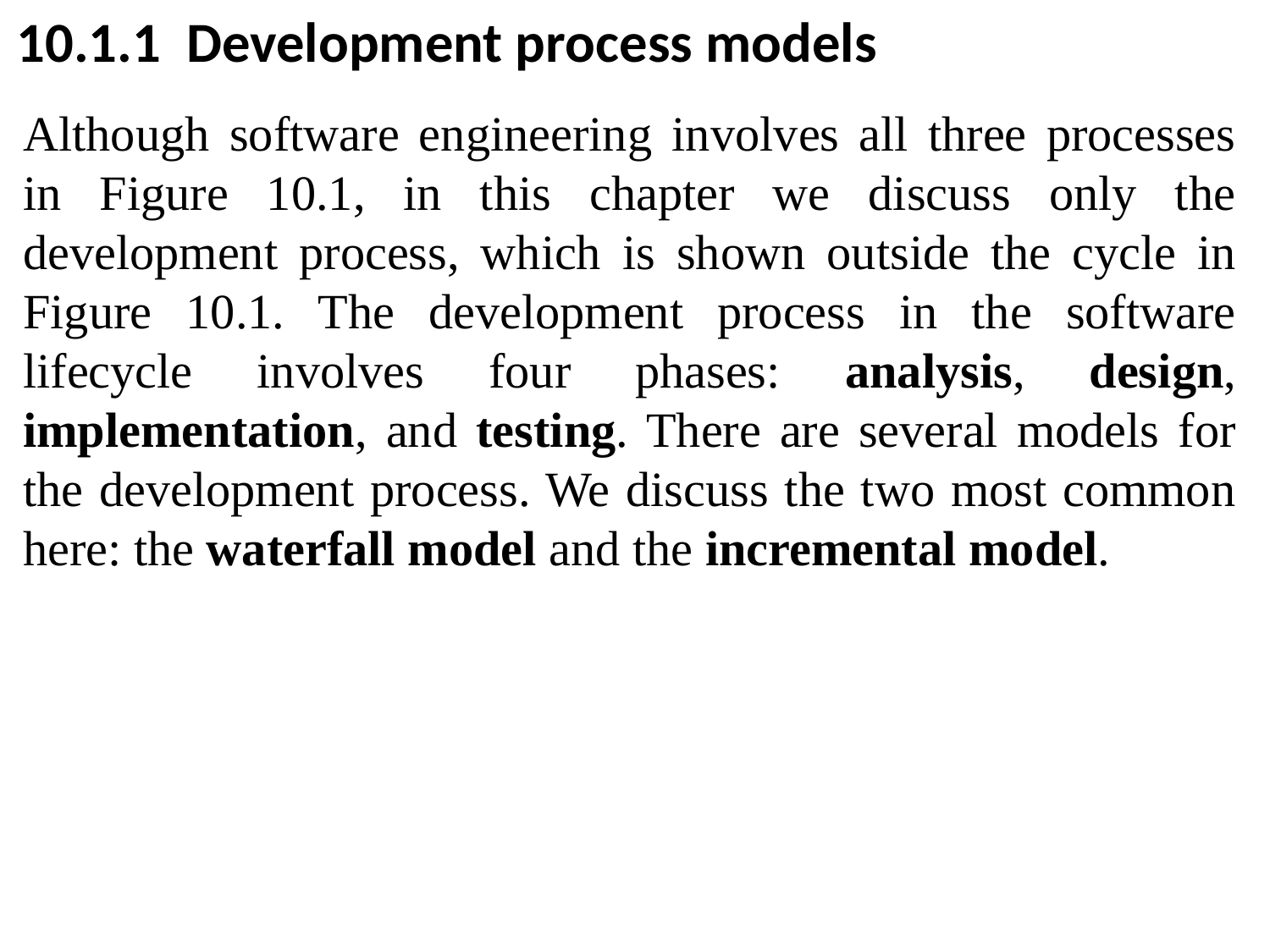

10.1.1  Development process models
Although software engineering involves all three processes in Figure 10.1, in this chapter we discuss only the development process, which is shown outside the cycle in Figure 10.1. The development process in the software lifecycle involves four phases: analysis, design, implementation, and testing. There are several models for the development process. We discuss the two most common here: the waterfall model and the incremental model.